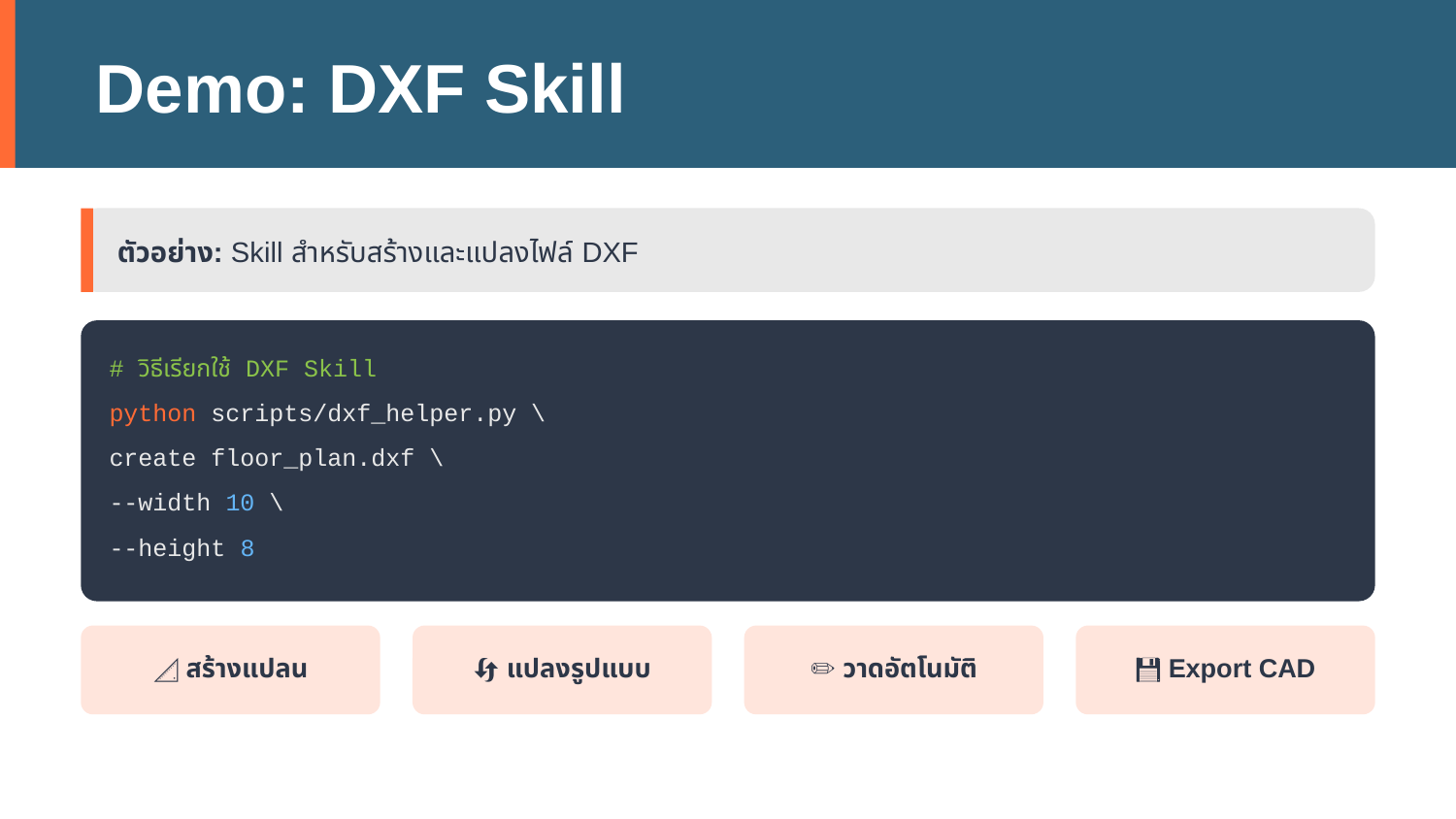

Demo: DXF Skill

ตัวอย่าง: Skill สำหรับสร้างและแปลงไฟล์ DXF

# วิธีเรียกใช้ DXF Skill
python scripts/dxf_helper.py \
create floor_plan.dxf \
--width 10 \
--height 8

📐 สร้างแปลน
🔄 แปลงรูปแบบ
✏️ วาดอัตโนมัติ
💾 Export CAD